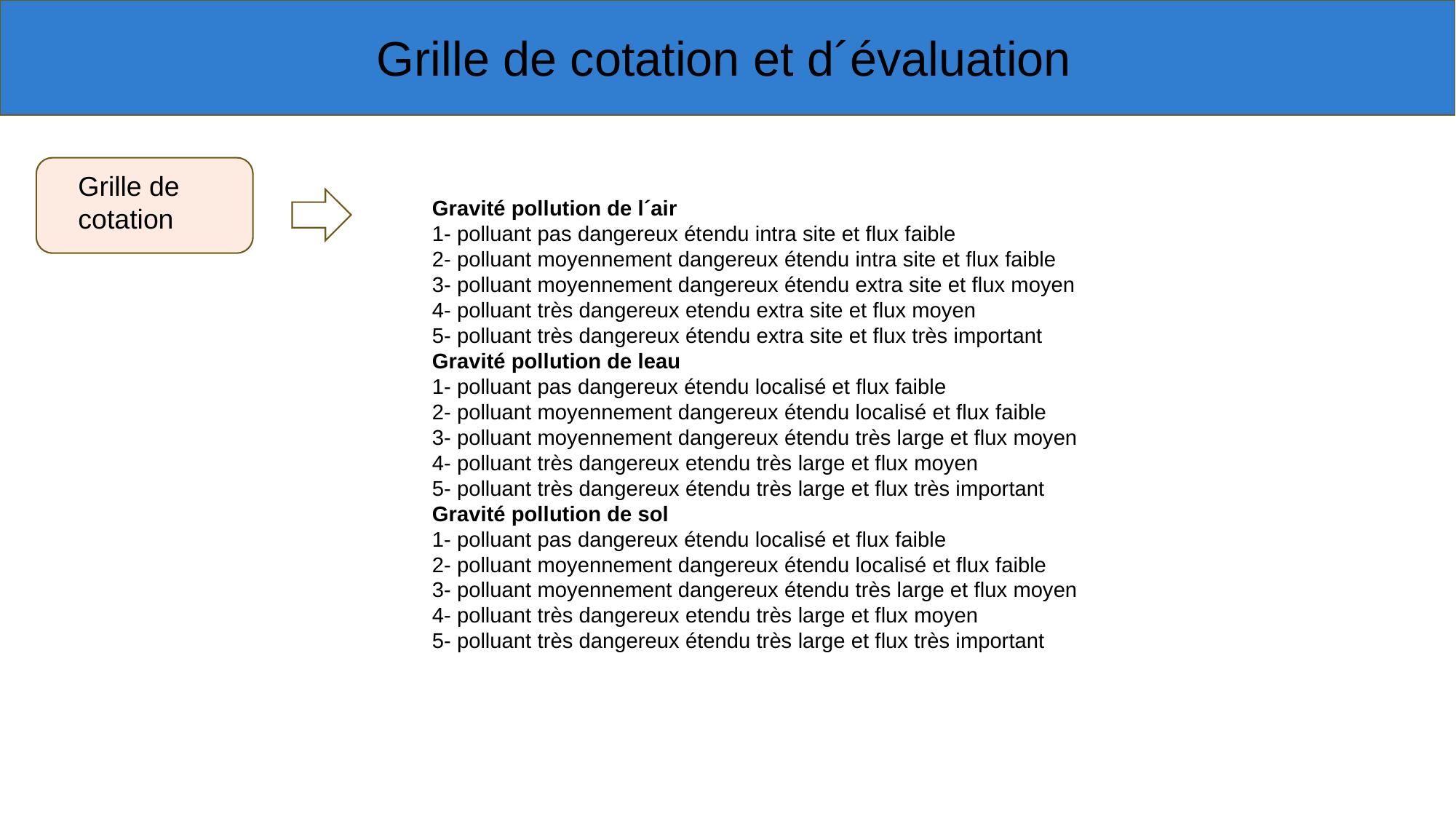

Grille de cotation et d´évaluation

Grille de cotation

Gravité pollution de l´air
1- polluant pas dangereux étendu intra site et flux faible
2- polluant moyennement dangereux étendu intra site et flux faible
3- polluant moyennement dangereux étendu extra site et flux moyen
4- polluant très dangereux etendu extra site et flux moyen
5- polluant très dangereux étendu extra site et flux très important
Gravité pollution de leau
1- polluant pas dangereux étendu localisé et flux faible
2- polluant moyennement dangereux étendu localisé et flux faible
3- polluant moyennement dangereux étendu très large et flux moyen
4- polluant très dangereux etendu très large et flux moyen
5- polluant très dangereux étendu très large et flux très important
Gravité pollution de sol
1- polluant pas dangereux étendu localisé et flux faible
2- polluant moyennement dangereux étendu localisé et flux faible
3- polluant moyennement dangereux étendu très large et flux moyen
4- polluant très dangereux etendu très large et flux moyen
5- polluant très dangereux étendu très large et flux très important